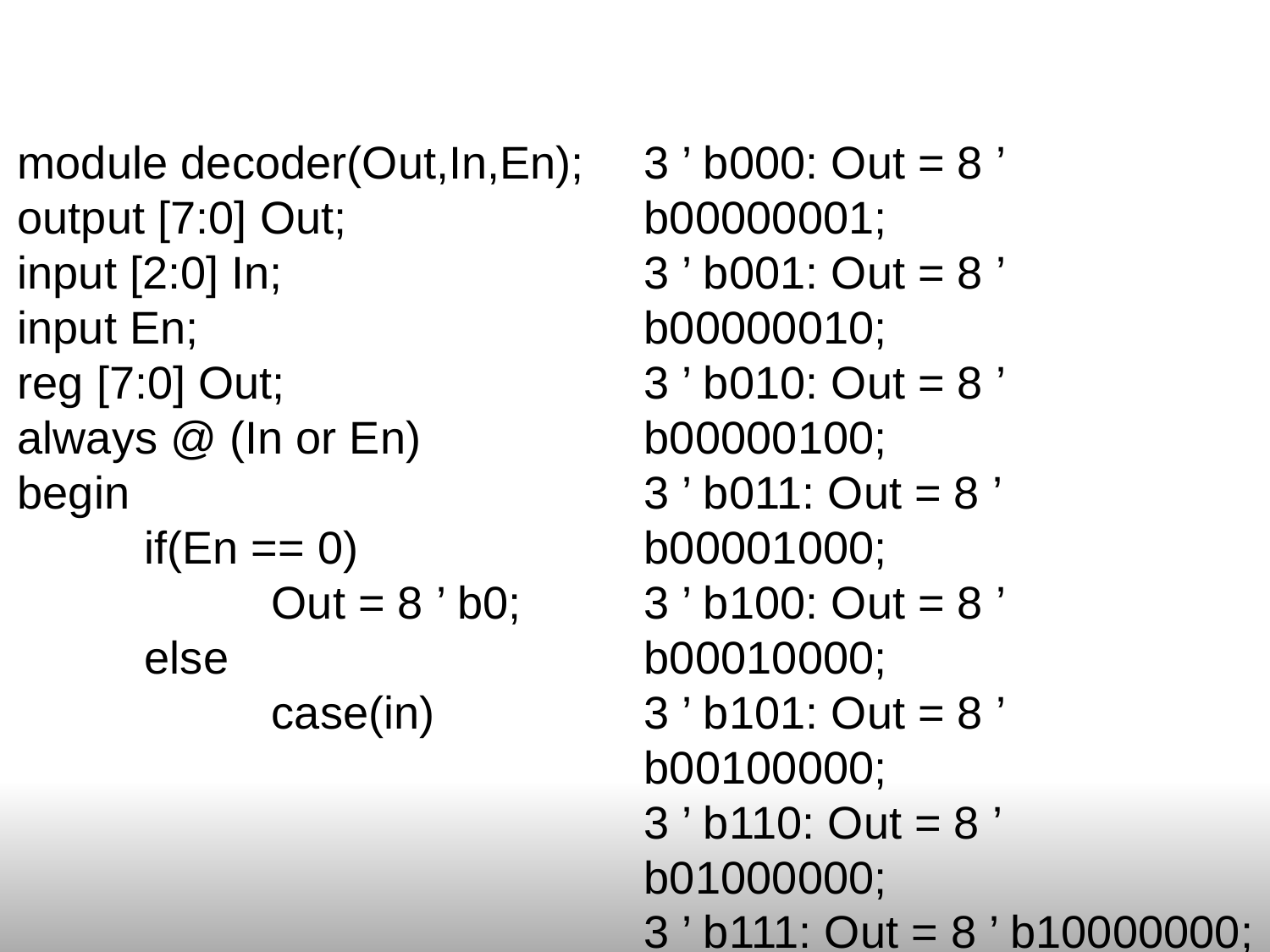

module decoder(Out,In,En); output [7:0] Out;
input [2:0] In;
input En;
reg [7:0] Out;
always @ (In or En)
begin
	if(En == 0)
		Out = 8 ’ b0;
	else
		case(in)
3 ’ b000: Out = 8 ’ b00000001;
3 ’ b001: Out = 8 ’ b00000010;
3 ’ b010: Out = 8 ’ b00000100;
3 ’ b011: Out = 8 ’ b00001000;
3 ’ b100: Out = 8 ’ b00010000;
3 ’ b101: Out = 8 ’ b00100000;
3 ’ b110: Out = 8 ’ b01000000;
3 ’ b111: Out = 8 ’ b10000000;
endcase
end